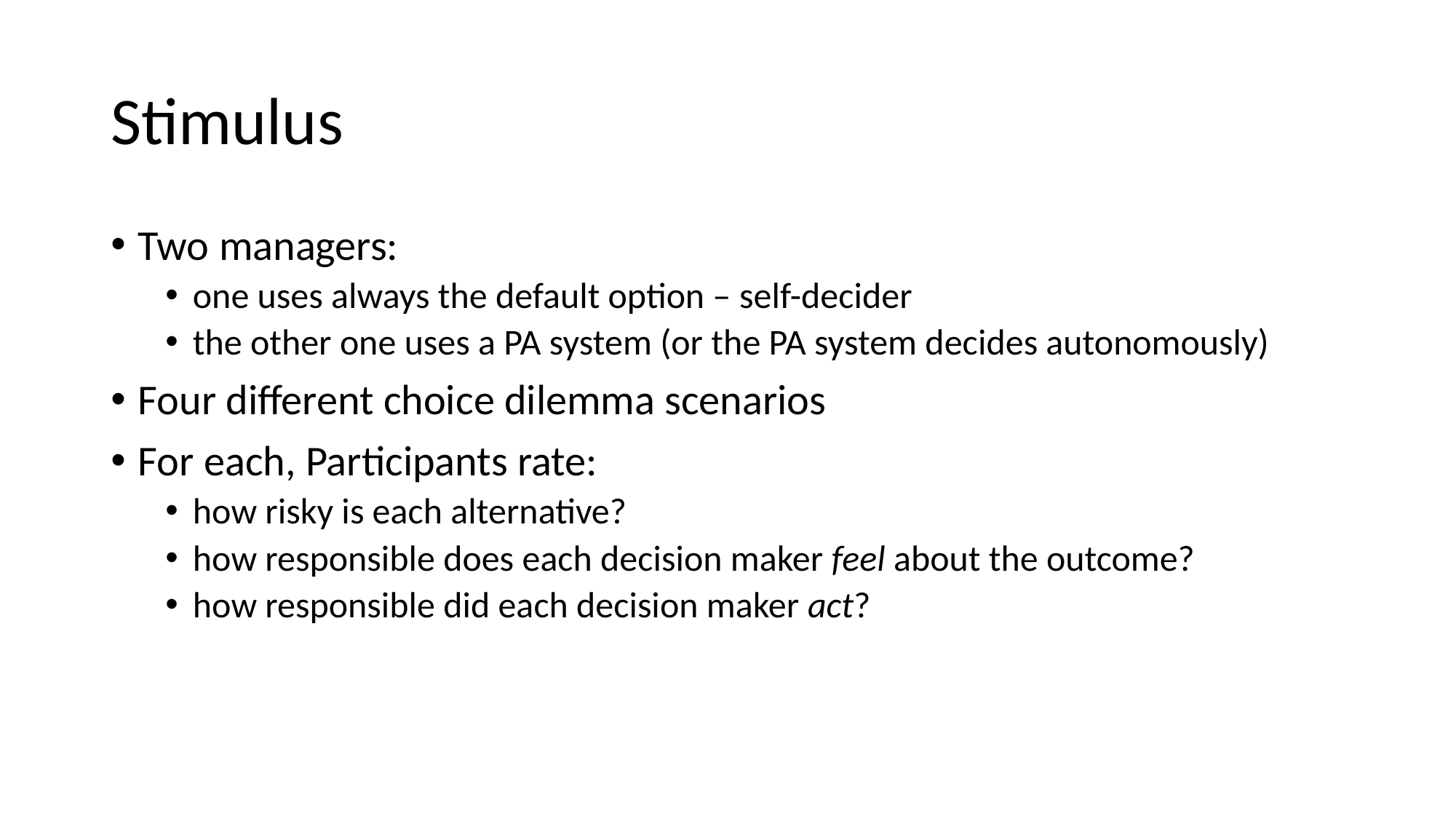

# Stimulus
Two managers:
one uses always the default option – self-decider
the other one uses a PA system (or the PA system decides autonomously)
Four different choice dilemma scenarios
For each, Participants rate:
how risky is each alternative?
how responsible does each decision maker feel about the outcome?
how responsible did each decision maker act?